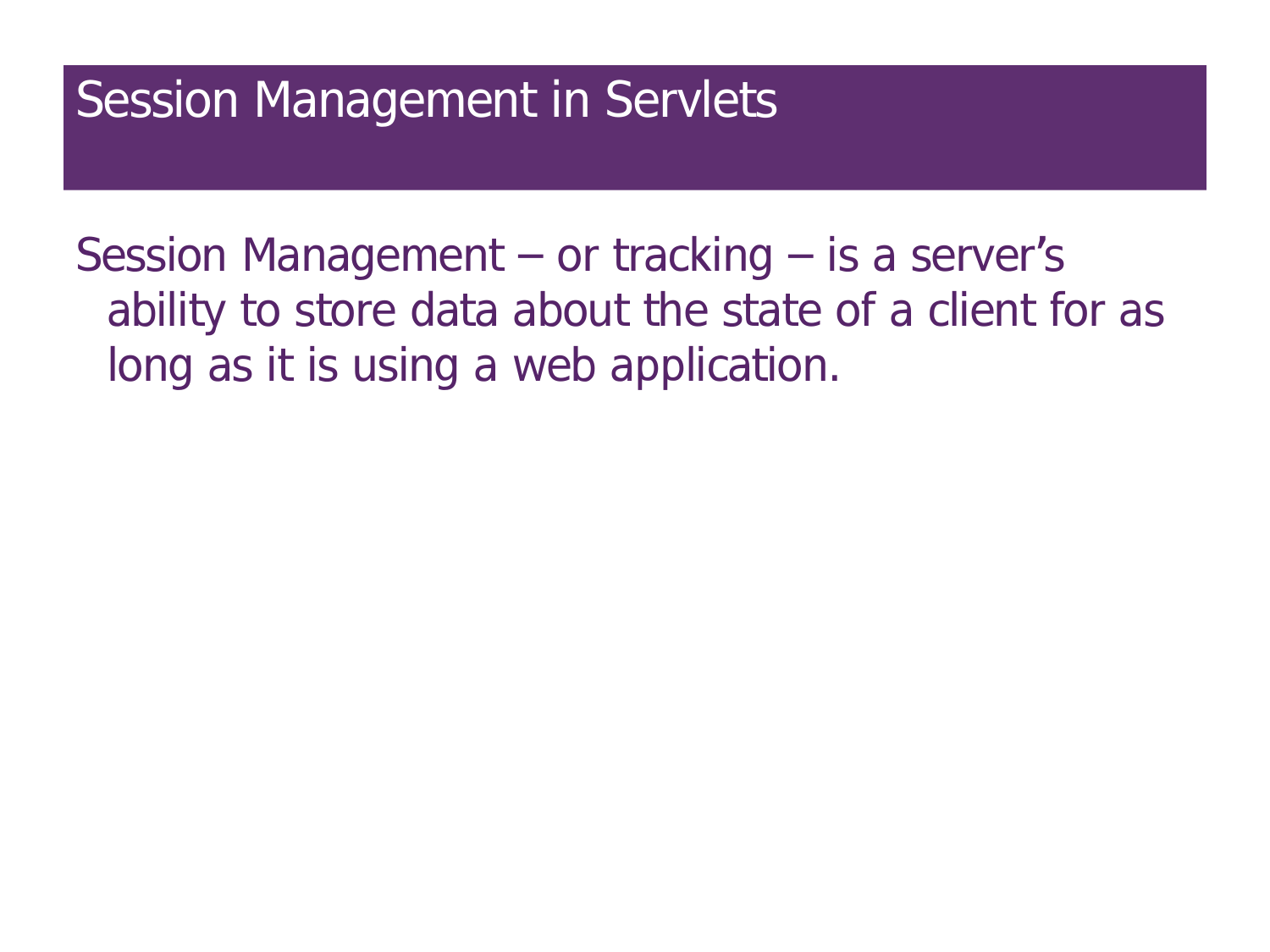

# Session Management in Servlets
Session Management – or tracking – is a server’s ability to store data about the state of a client for as long as it is using a web application.

54